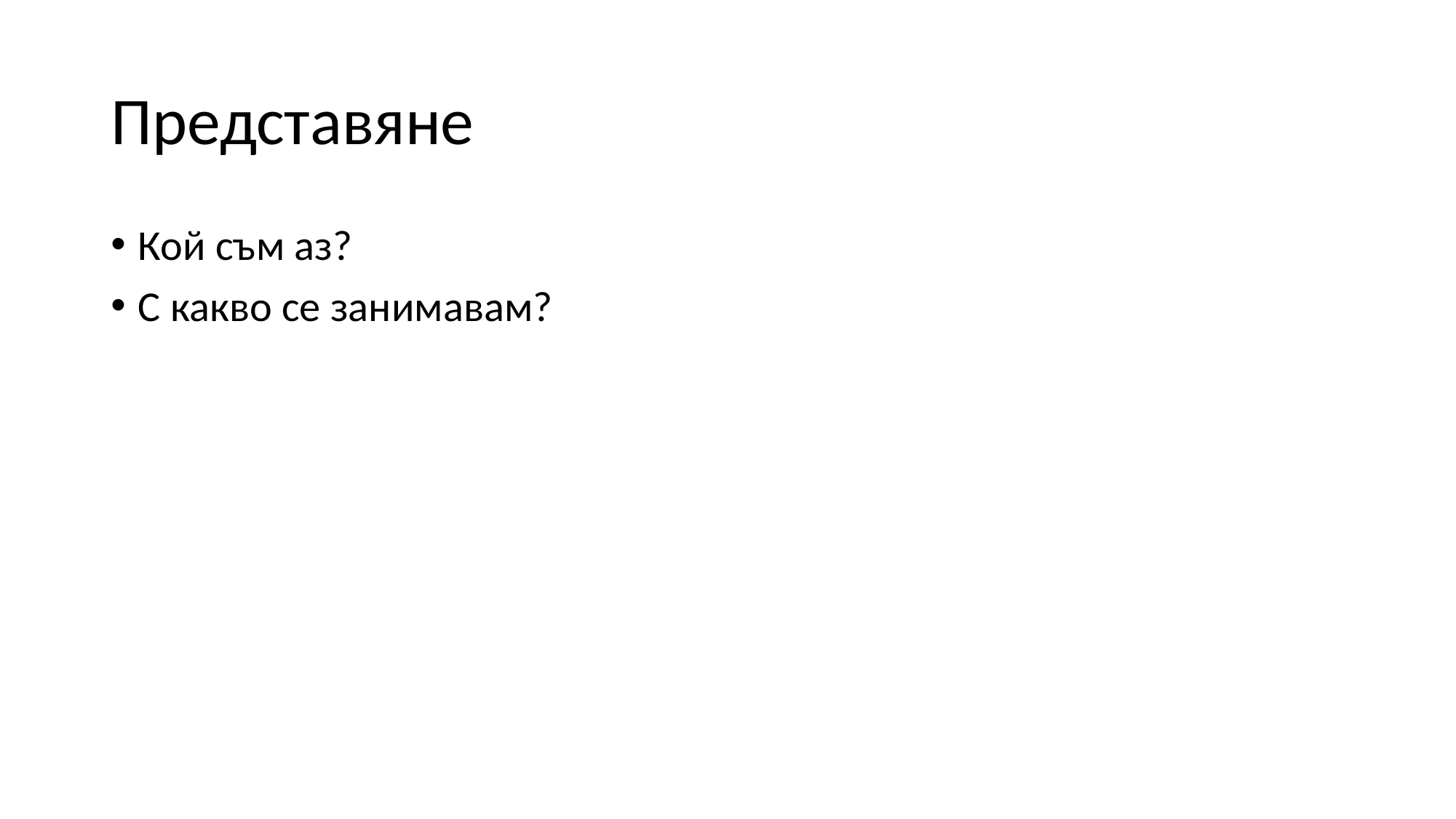

# Представяне
Кой съм аз?
С какво се занимавам?